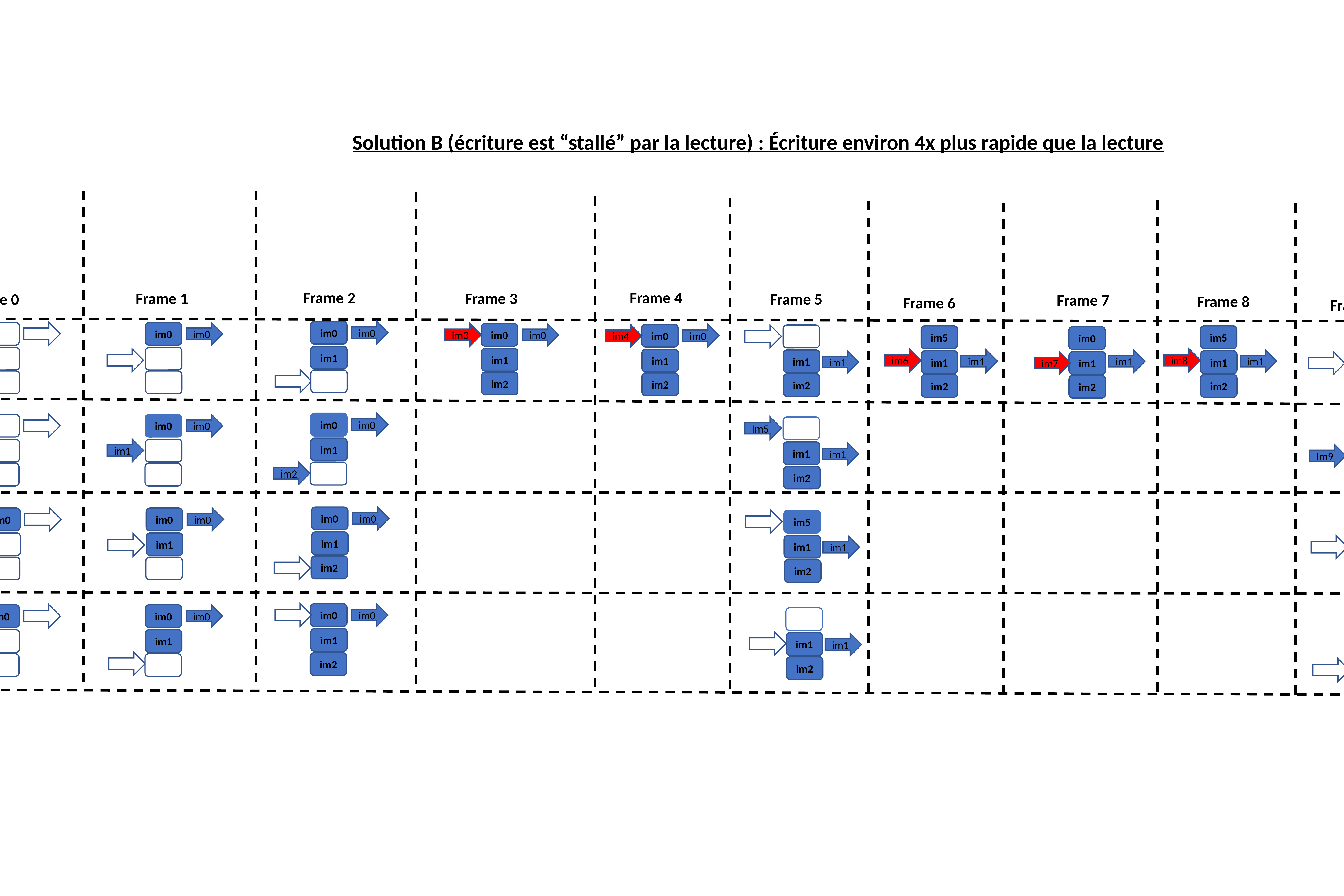

Solution B (écriture est “stallé” par la lecture) : Écriture environ 4x plus rapide que la lecture
Frame 2
Frame 4
Frame 1
Frame 3
Frame 5
Frame 0
Frame 7
Frame 8
Frame 6
Frame 9
im0
im0

im0
im0
im3
im0
im0
im4
im0
im0

im5
im5
im0
im5
Wait for SOF and read completion of current pointed buffer
im1

im1
im6
im8

im1
im1
im1
im1
im1
im1
im1
im1
im7
im1

im2
im2
im2
im2
im2
im2
im2
im2
im0
im0
im0

im0
im0
Im5

Writing header and image in current pointed buffer
im5
im1
im1

im1
im1

Im9
im2

im2
im2
im2
im0
im0

im0

im0
im0

im5
im5
End of write operation
im1

im1

im1
im1

im9
im2

im2
im2
im2

im0
im0
im0

im0
im0

im5
Update write pointer
and buffer status
im1

im1

im1
im1
im1

im2

im2

im2
im2